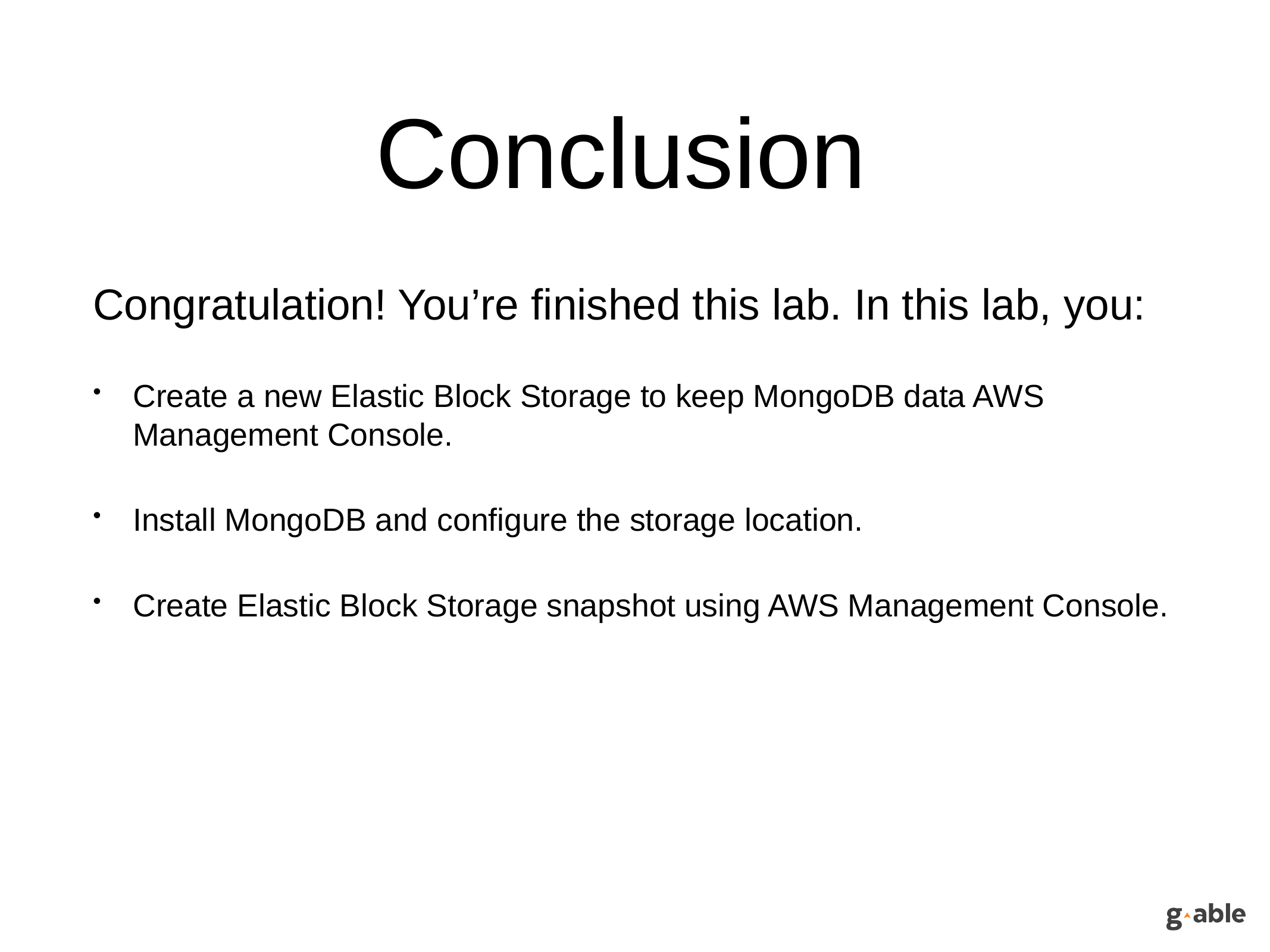

# Conclusion
Congratulation! You’re finished this lab. In this lab, you:
Create a new Elastic Block Storage to keep MongoDB data AWS Management Console.
Install MongoDB and configure the storage location.
Create Elastic Block Storage snapshot using AWS Management Console.
22